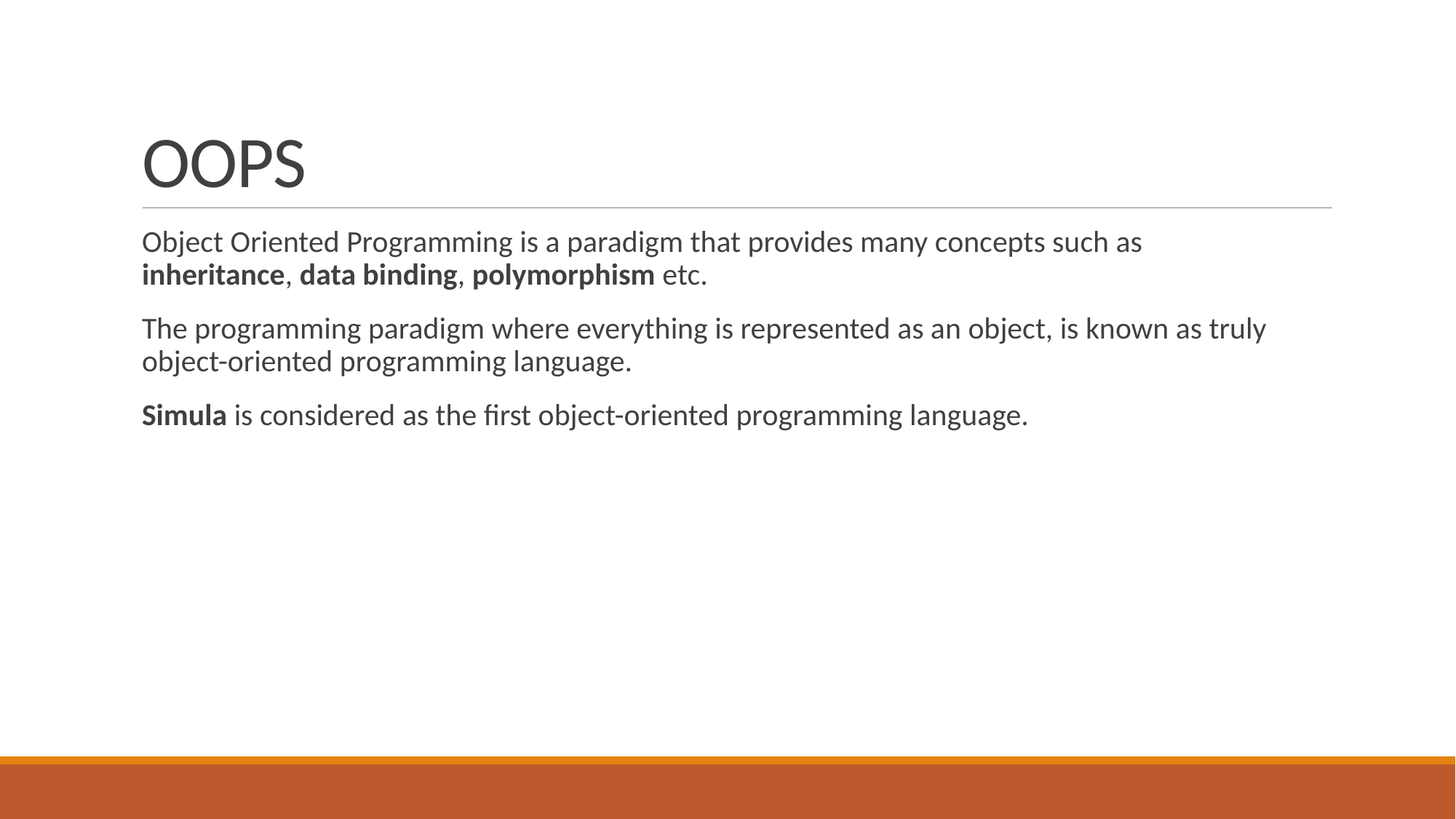

# OOPS
Object Oriented Programming is a paradigm that provides many concepts such as inheritance, data binding, polymorphism etc.
The programming paradigm where everything is represented as an object, is known as truly object-oriented programming language.
Simula is considered as the first object-oriented programming language.